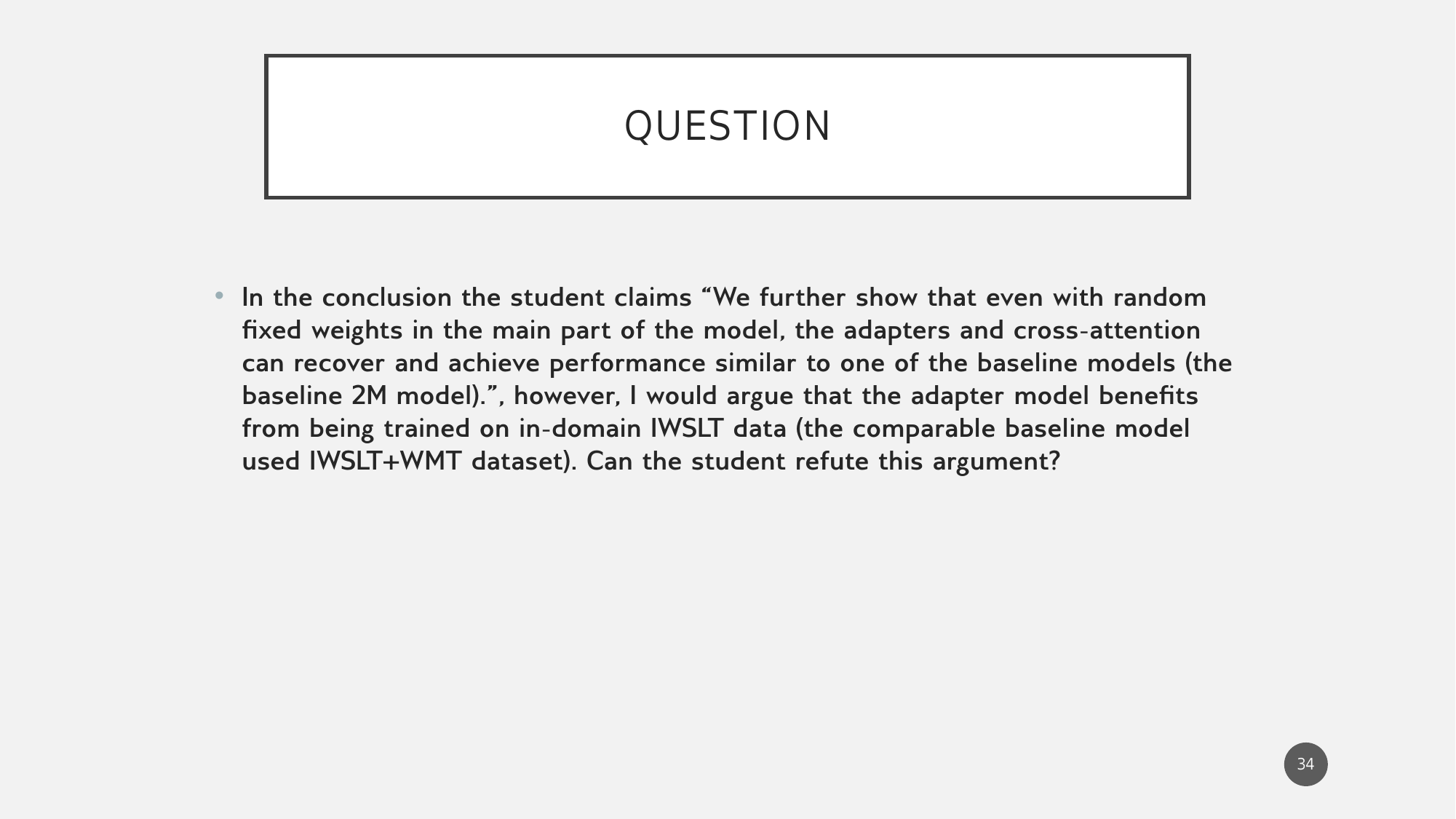

# Question
In the conclusion the student claims “We further show that even with random fixed weights in the main part of the model, the adapters and cross-attention can recover and achieve performance similar to one of the baseline models (the baseline 2M model).”, however, I would argue that the adapter model benefits from being trained on in-domain IWSLT data (the comparable baseline model used IWSLT+WMT dataset). Can the student refute this argument?
34